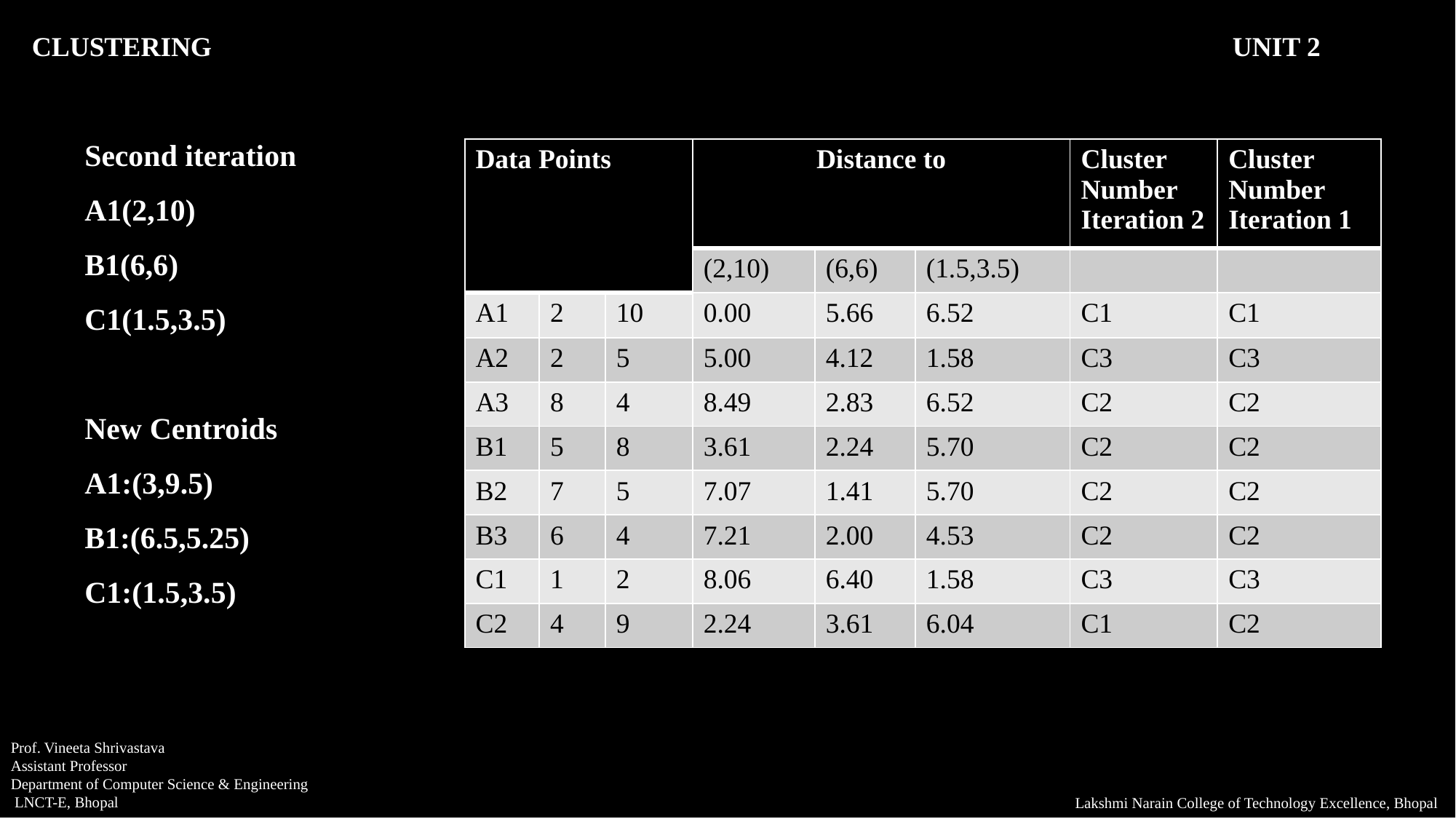

CLUSTERING										UNIT 2
Second iteration
A1(2,10)
B1(6,6)
C1(1.5,3.5)

New Centroids
A1:(3,9.5)
B1:(6.5,5.25)
C1:(1.5,3.5)
| Data Points |  |  | Distance to |  |  | Cluster Number Iteration 2 | Cluster Number Iteration 1 |
| --- | --- | --- | --- | --- | --- | --- | --- |
|  |  |  | (2,10) | (6,6) | (1.5,3.5) |  |  |
| A1 | 2 | 10 | 0.00 | 5.66 | 6.52 | C1 | C1 |
| A2 | 2 | 5 | 5.00 | 4.12 | 1.58 | C3 | C3 |
| A3 | 8 | 4 | 8.49 | 2.83 | 6.52 | C2 | C2 |
| B1 | 5 | 8 | 3.61 | 2.24 | 5.70 | C2 | C2 |
| B2 | 7 | 5 | 7.07 | 1.41 | 5.70 | C2 | C2 |
| B3 | 6 | 4 | 7.21 | 2.00 | 4.53 | C2 | C2 |
| C1 | 1 | 2 | 8.06 | 6.40 | 1.58 | C3 | C3 |
| C2 | 4 | 9 | 2.24 | 3.61 | 6.04 | C1 | C2 |
Prof. Vineeta Shrivastava
Assistant Professor
Department of Computer Science & Engineering
 LNCT-E, Bhopal
Lakshmi Narain College of Technology Excellence, Bhopal